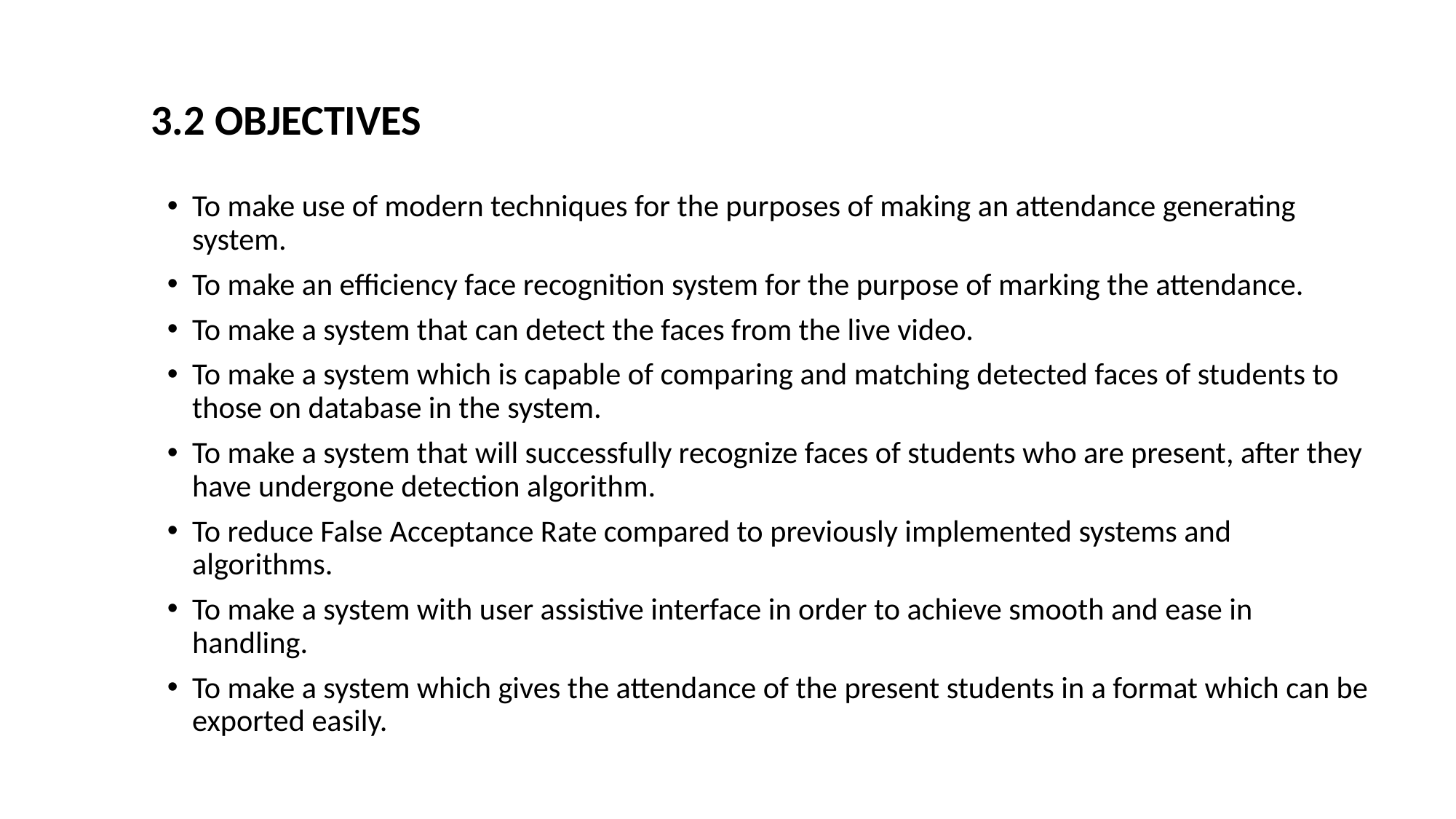

3.2 OBJECTIVES

To make use of modern techniques for the purposes of making an attendance generating system.
To make an efficiency face recognition system for the purpose of marking the attendance.
To make a system that can detect the faces from the live video.
To make a system which is capable of comparing and matching detected faces of students to those on database in the system.
To make a system that will successfully recognize faces of students who are present, after they have undergone detection algorithm.
To reduce False Acceptance Rate compared to previously implemented systems and algorithms.
To make a system with user assistive interface in order to achieve smooth and ease in handling.
To make a system which gives the attendance of the present students in a format which can be exported easily.